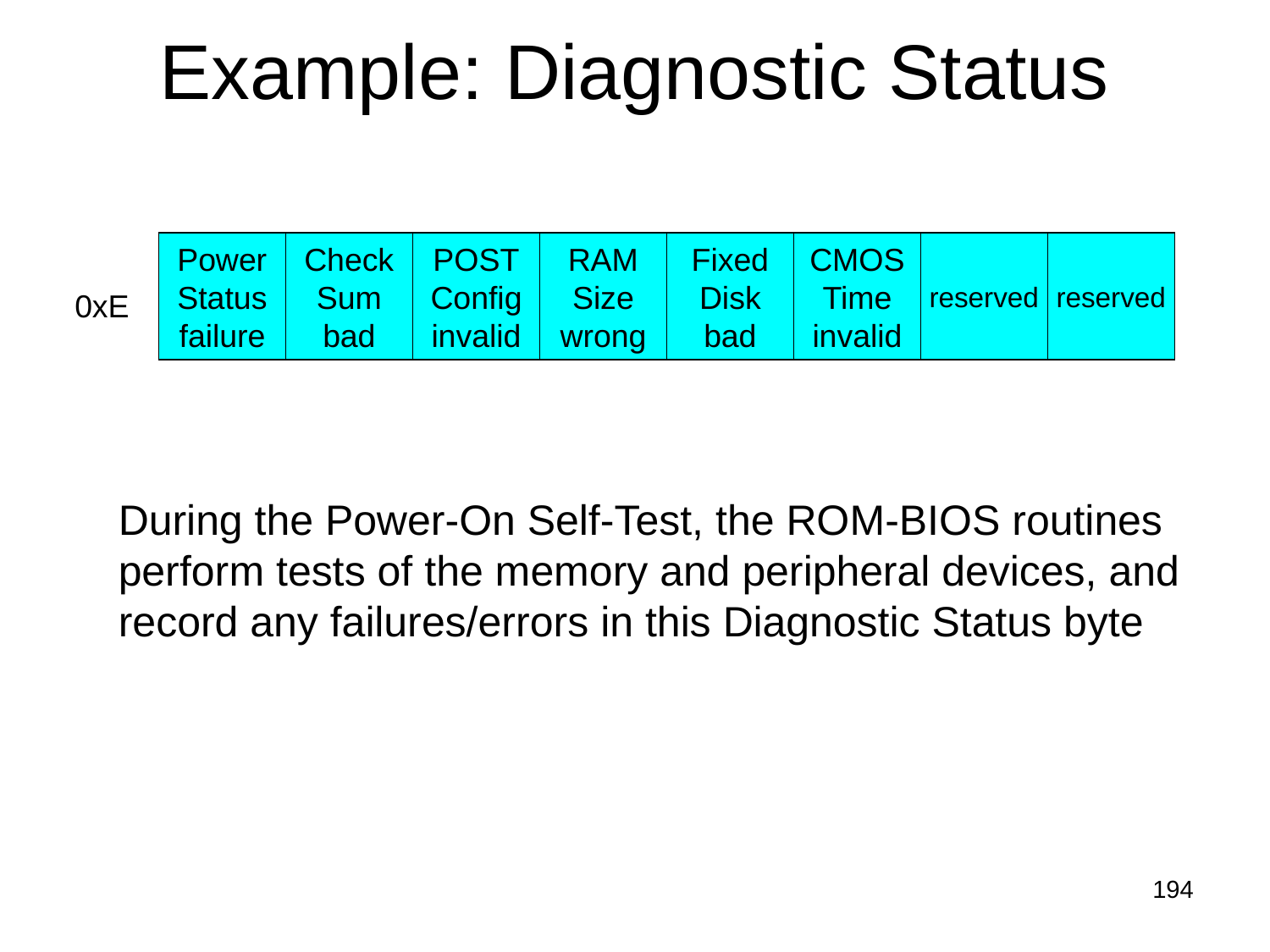

# Example: Diagnostic Status
Power
Status
failure
Check
Sum
bad
POST
Config
invalid
RAM
Size
wrong
Fixed
Disk
bad
CMOS
Time
invalid
reserved
reserved
0xE
During the Power-On Self-Test, the ROM-BIOS routines
perform tests of the memory and peripheral devices, and
record any failures/errors in this Diagnostic Status byte
194